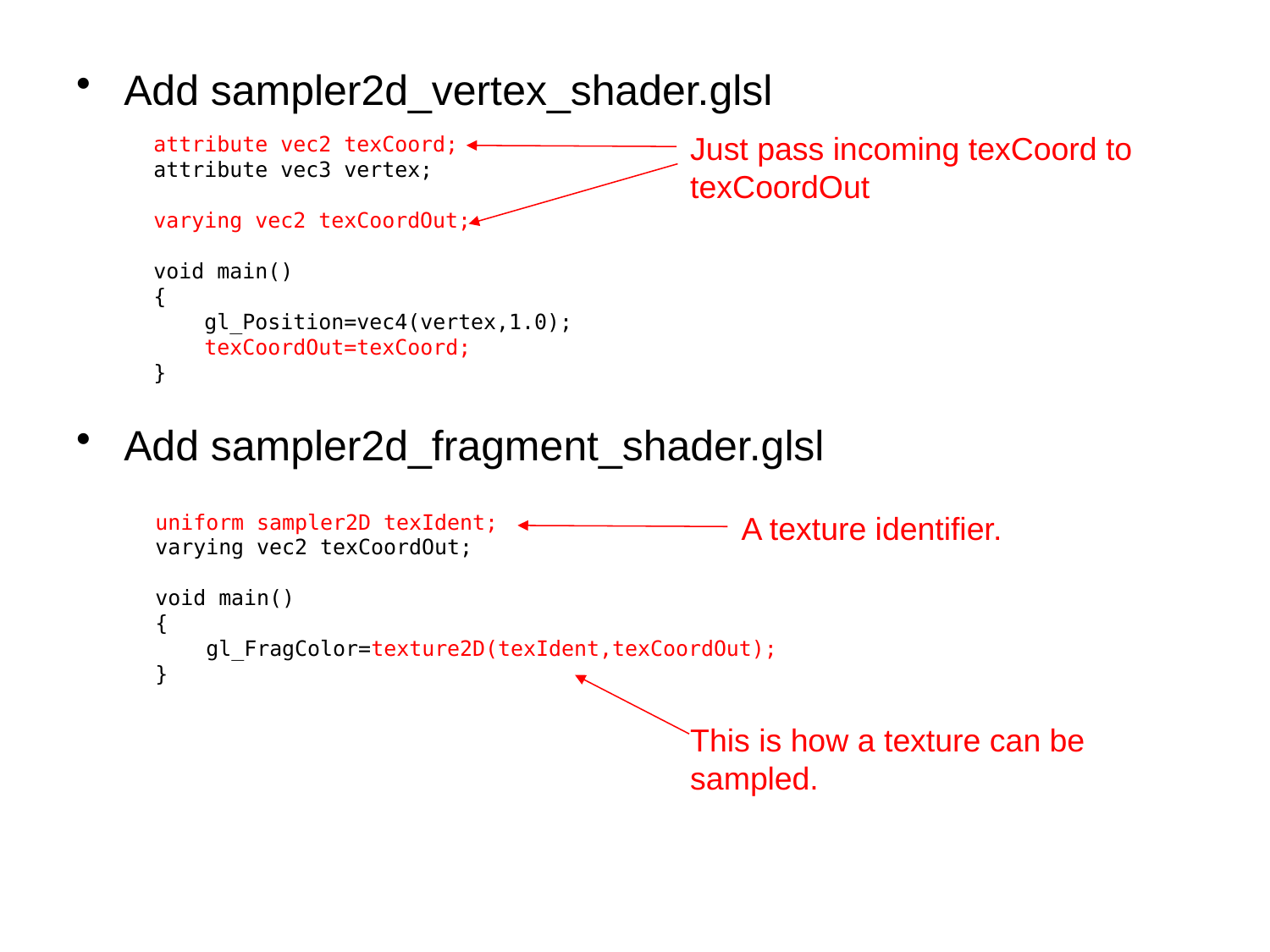

Add sampler2d_vertex_shader.glsl

Add sampler2d_fragment_shader.glsl
Just pass incoming texCoord to texCoordOut
attribute vec2 texCoord;
attribute vec3 vertex;

varying vec2 texCoordOut;

void main()
{
    gl_Position=vec4(vertex,1.0);
    texCoordOut=texCoord;
}

uniform sampler2D texIdent;
varying vec2 texCoordOut;

void main()
{
    gl_FragColor=texture2D(texIdent,texCoordOut);
}

A texture identifier.
This is how a texture can be sampled.